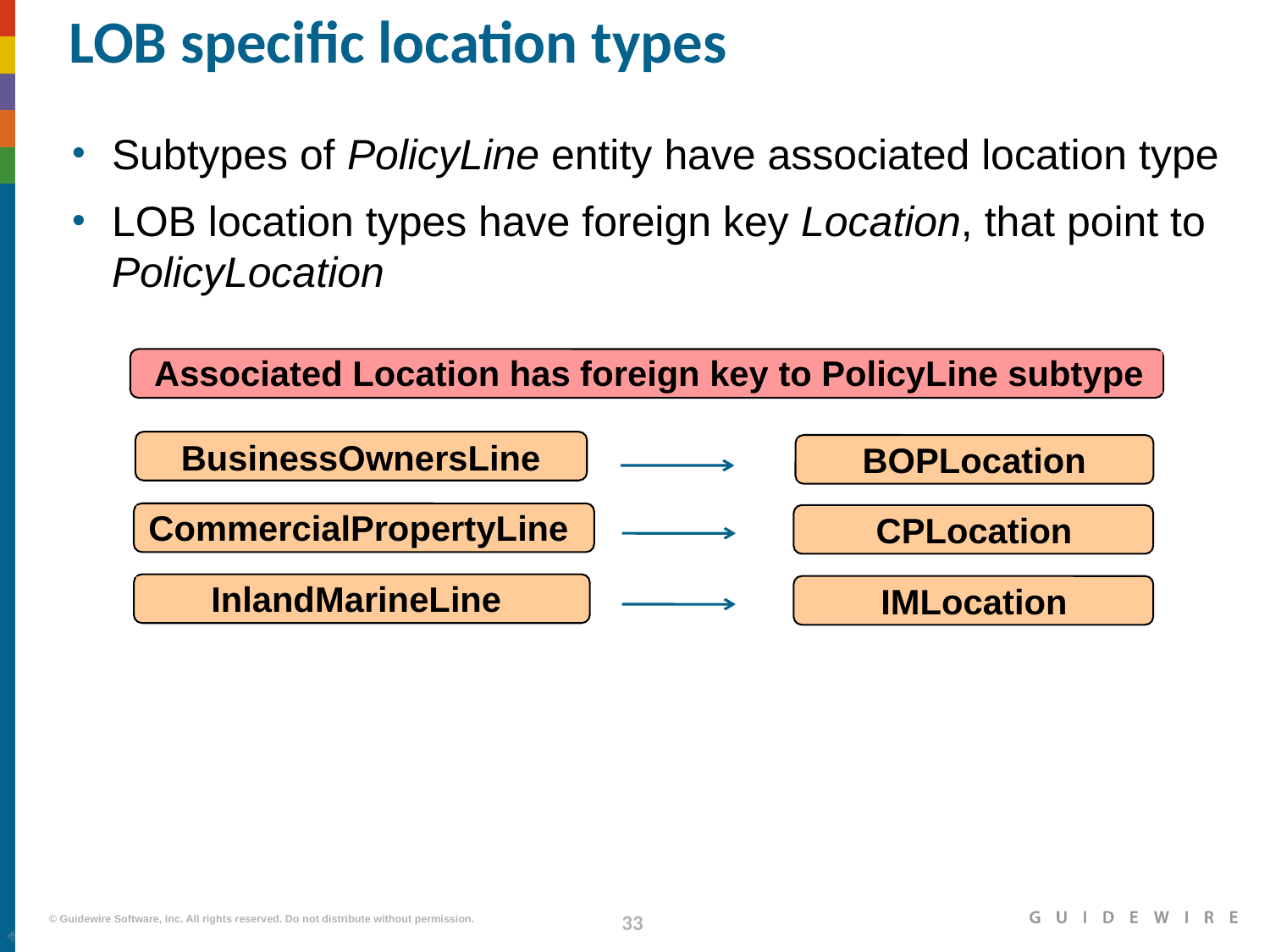

# LOB specific location types
Subtypes of PolicyLine entity have associated location type
LOB location types have foreign key Location, that point to PolicyLocation

Associated Location has foreign key to PolicyLine subtype

BusinessOwnersLine

BOPLocation

CPLocation

IMLocation

CommercialPropertyLine

InlandMarineLine